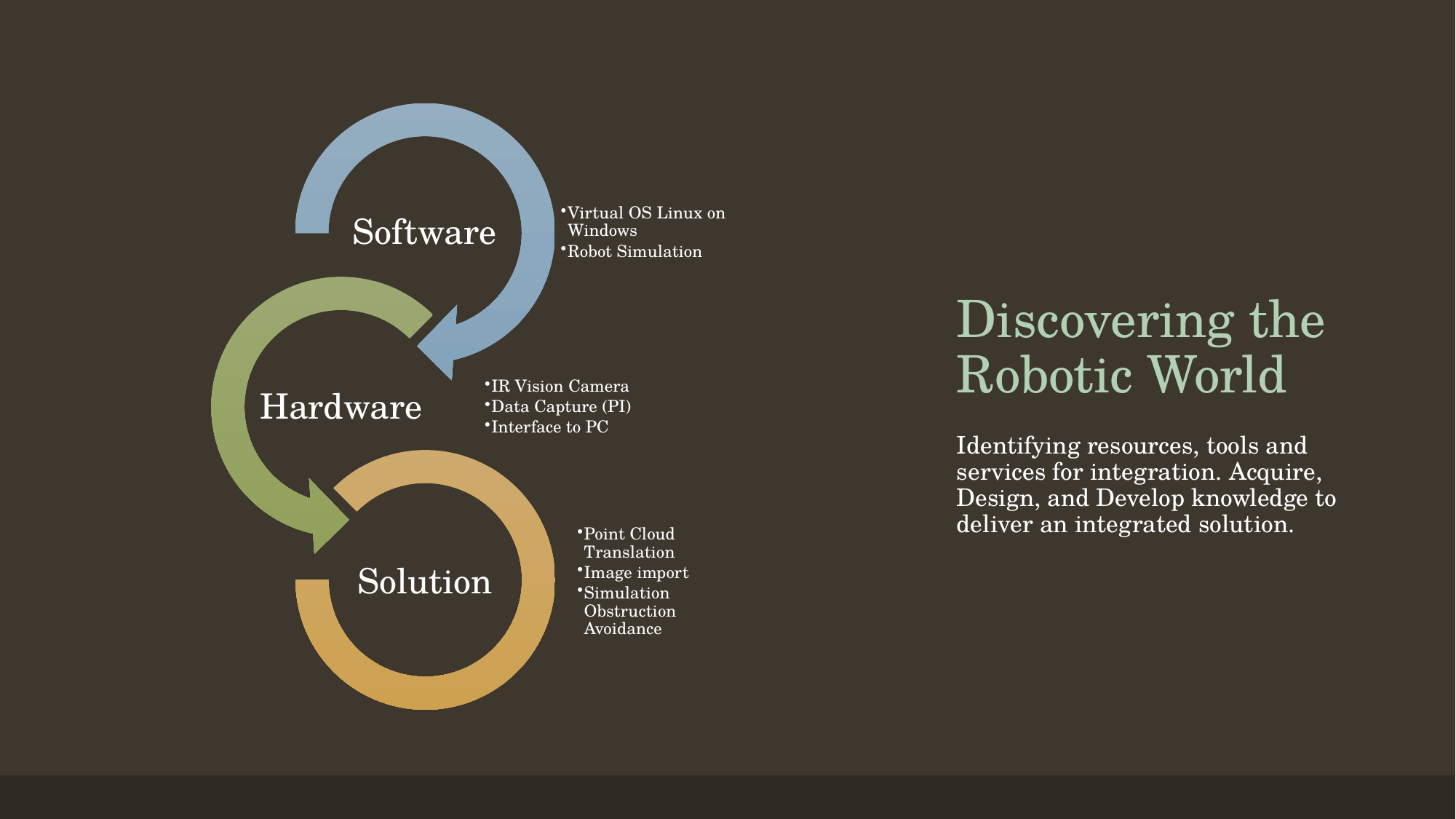

Virtual OS Linux on Windows
Robot Simulation
Software
IR Vision Camera
Data Capture (PI)
Interface to PC
Hardware
Point Cloud Translation
Image import
Simulation Obstruction Avoidance
Solution
# Discovering the Robotic World
Identifying resources, tools and services for integration. Acquire, Design, and Develop knowledge to deliver an integrated solution.